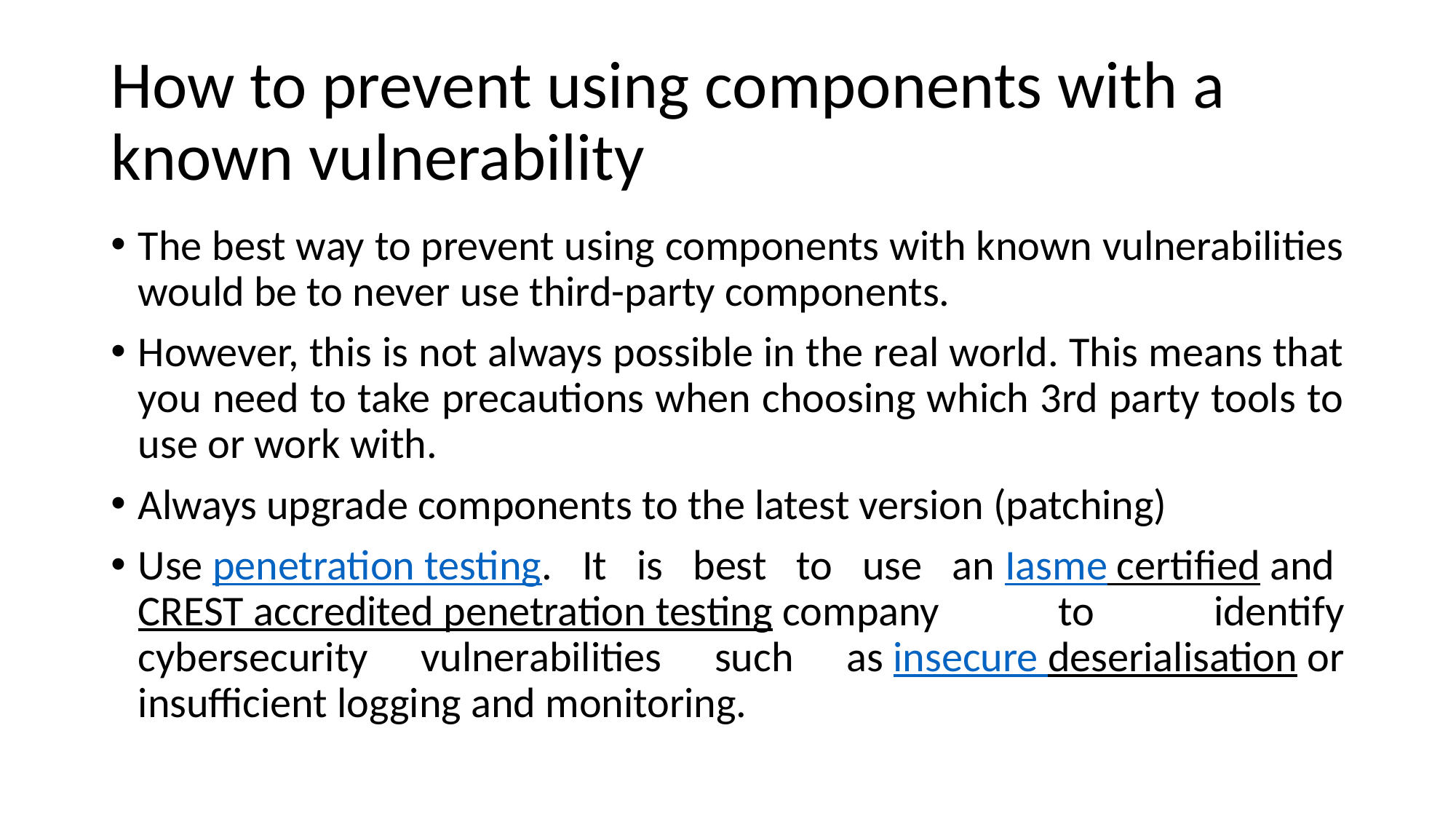

# How to prevent using components with a known vulnerability
The best way to prevent using components with known vulnerabilities would be to never use third-party components.
However, this is not always possible in the real world. This means that you need to take precautions when choosing which 3rd party tools to use or work with.
Always upgrade components to the latest version (patching)
Use penetration testing. It is best to use an Iasme certified and CREST accredited penetration testing company to identify cybersecurity vulnerabilities such as insecure deserialisation or insufficient logging and monitoring.